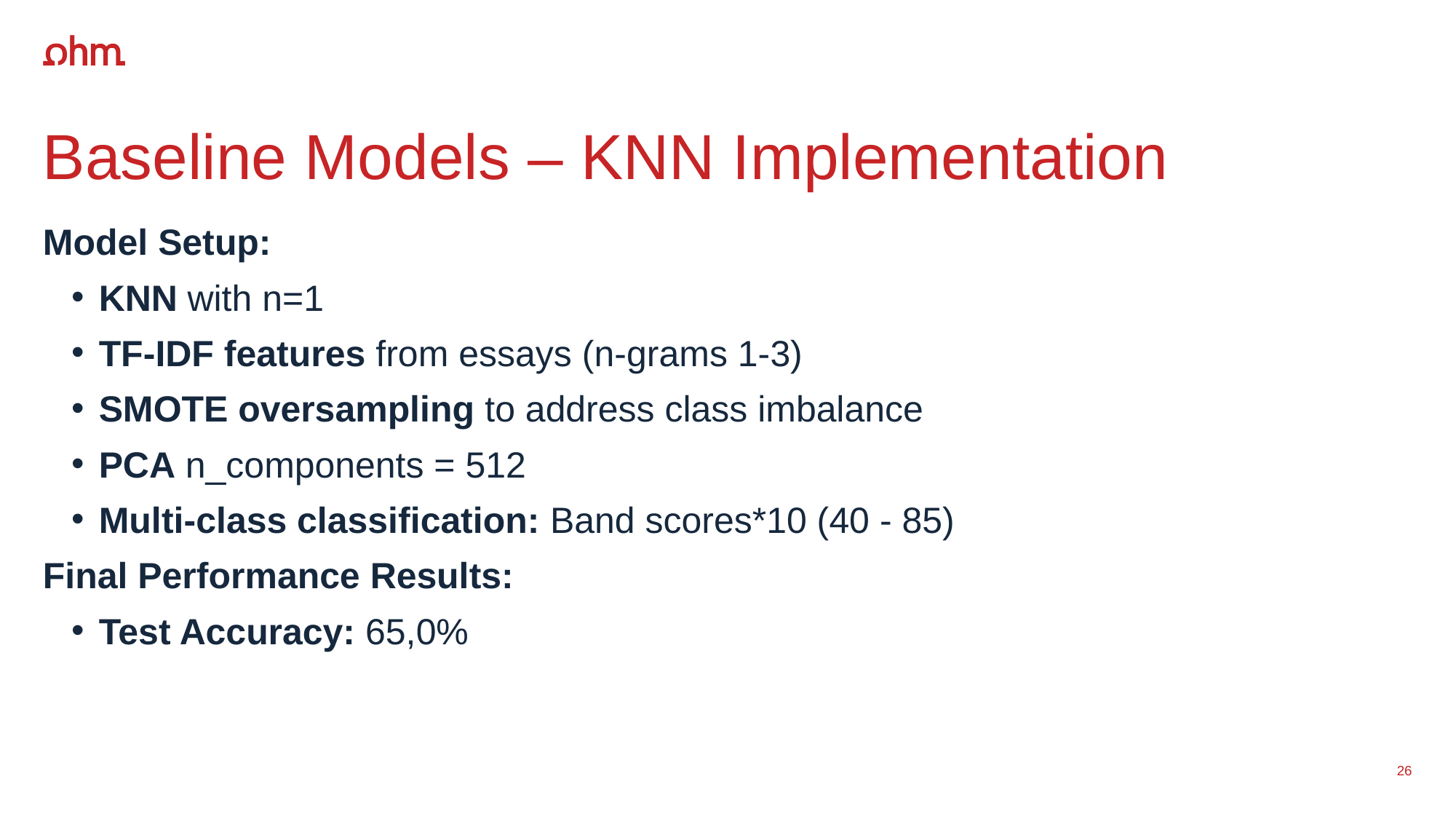

# Baseline Models – KNN Implementation
Model Setup:
KNN with n=1
TF-IDF features from essays (n-grams 1-3)
SMOTE oversampling to address class imbalance
PCA n_components = 512
Multi-class classification: Band scores*10 (40 - 85)
Final Performance Results:
Test Accuracy: 65,0%

26